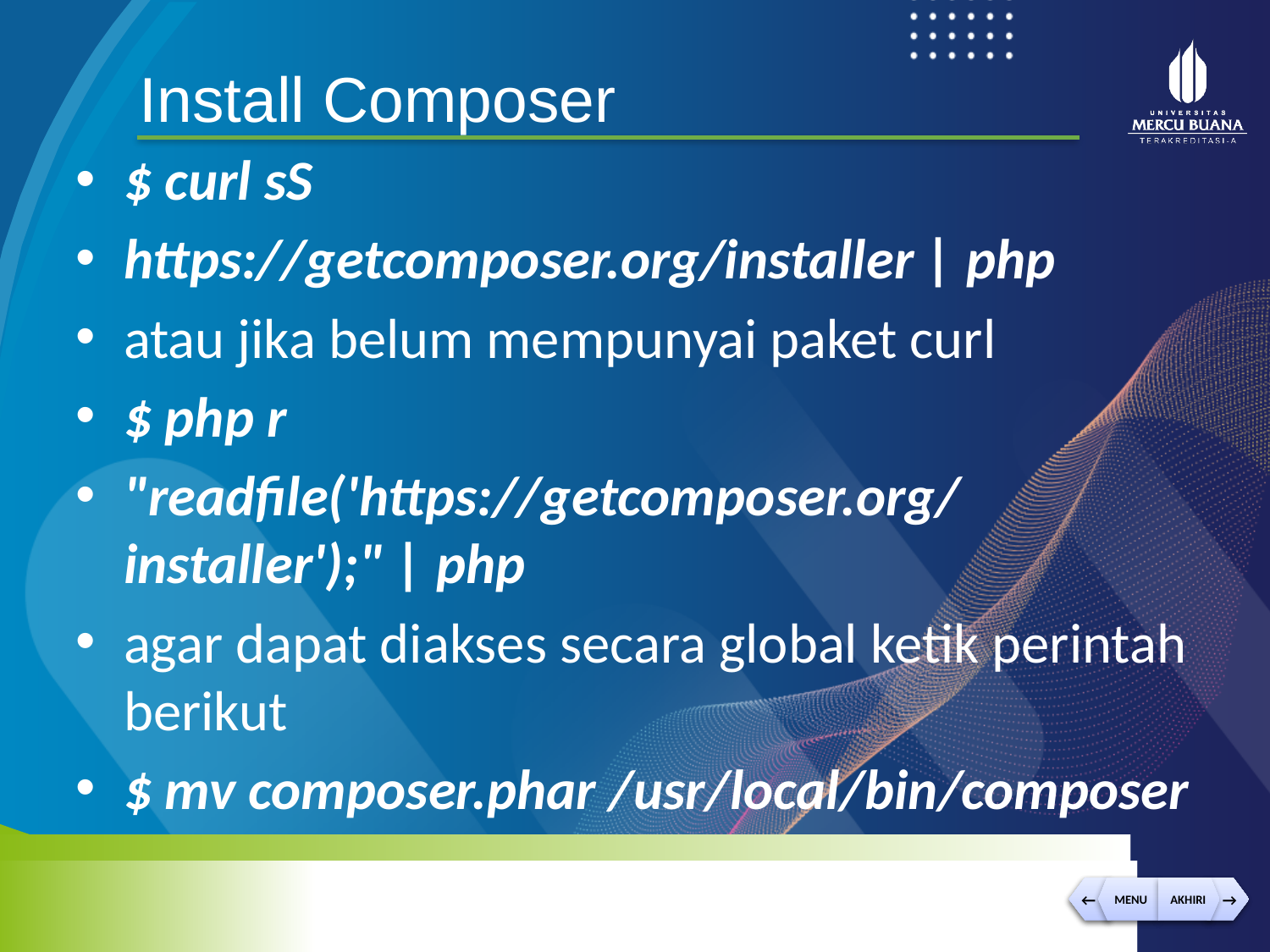

Install Composer
$ curl sS
https://getcomposer.org/installer | php
atau jika belum mempunyai paket curl
$ php r
"readfile('https://getcomposer.org/installer');" | php
agar dapat diakses secara global ketik perintah berikut
$ mv composer.phar /usr/local/bin/composer